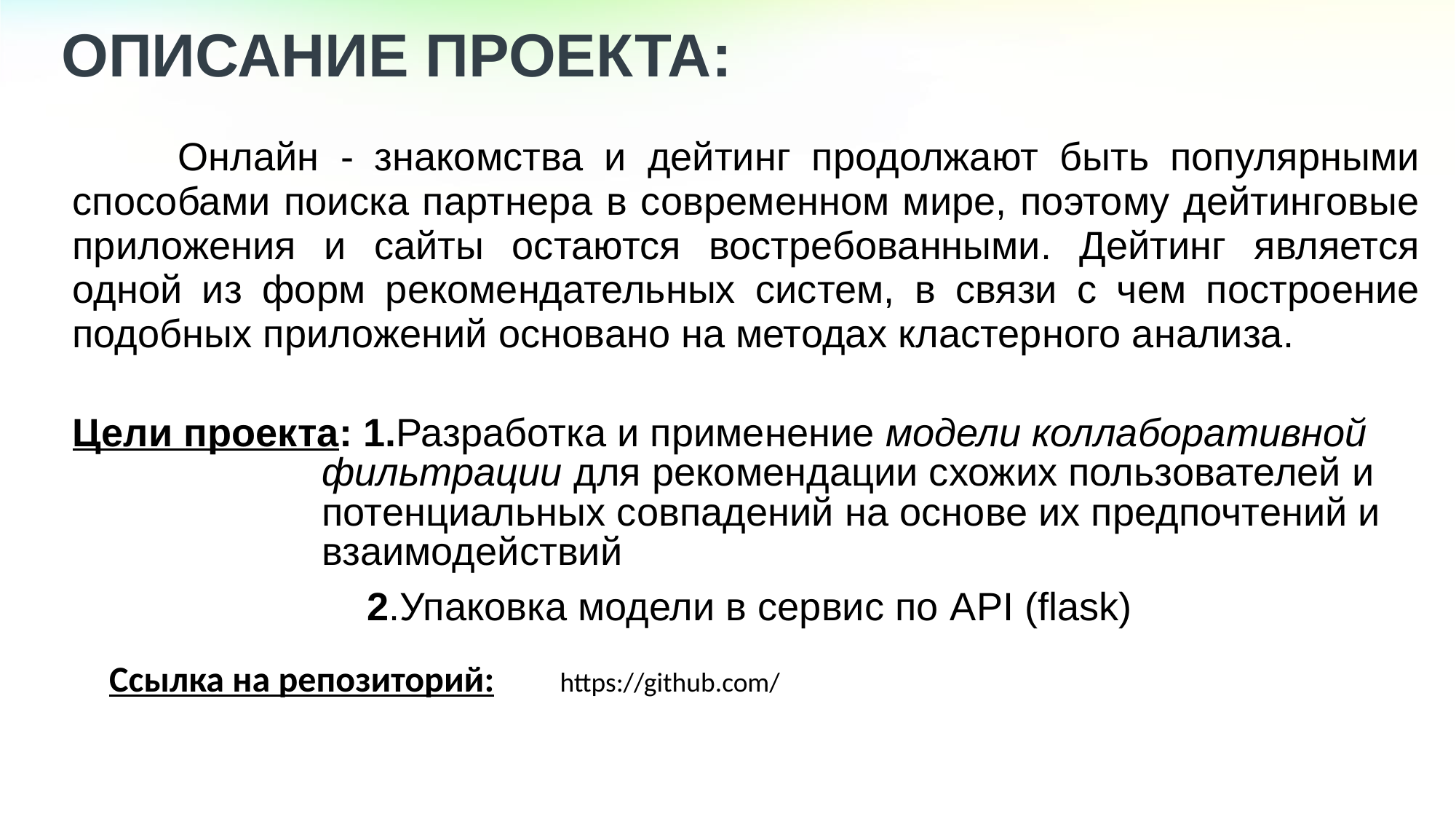

ОПИСАНИЕ ПРОЕКТА:
     Онлайн - знакомства и дейтинг продолжают быть популярными способами поиска партнера в современном мире, поэтому дейтинговые приложения и сайты остаются востребованными. Дейтинг является одной из форм рекомендательных систем, в связи с чем построение подобных приложений основано на методах кластерного анализа.

Цели проекта: 1.Разработка и применение модели коллаборативной фильтрации для рекомендации схожих пользователей и потенциальных совпадений на основе их предпочтений и взаимодействий
                      2.Упаковка модели в сервис по API (flask)

Ссылка на репозиторий:        https://github.com/